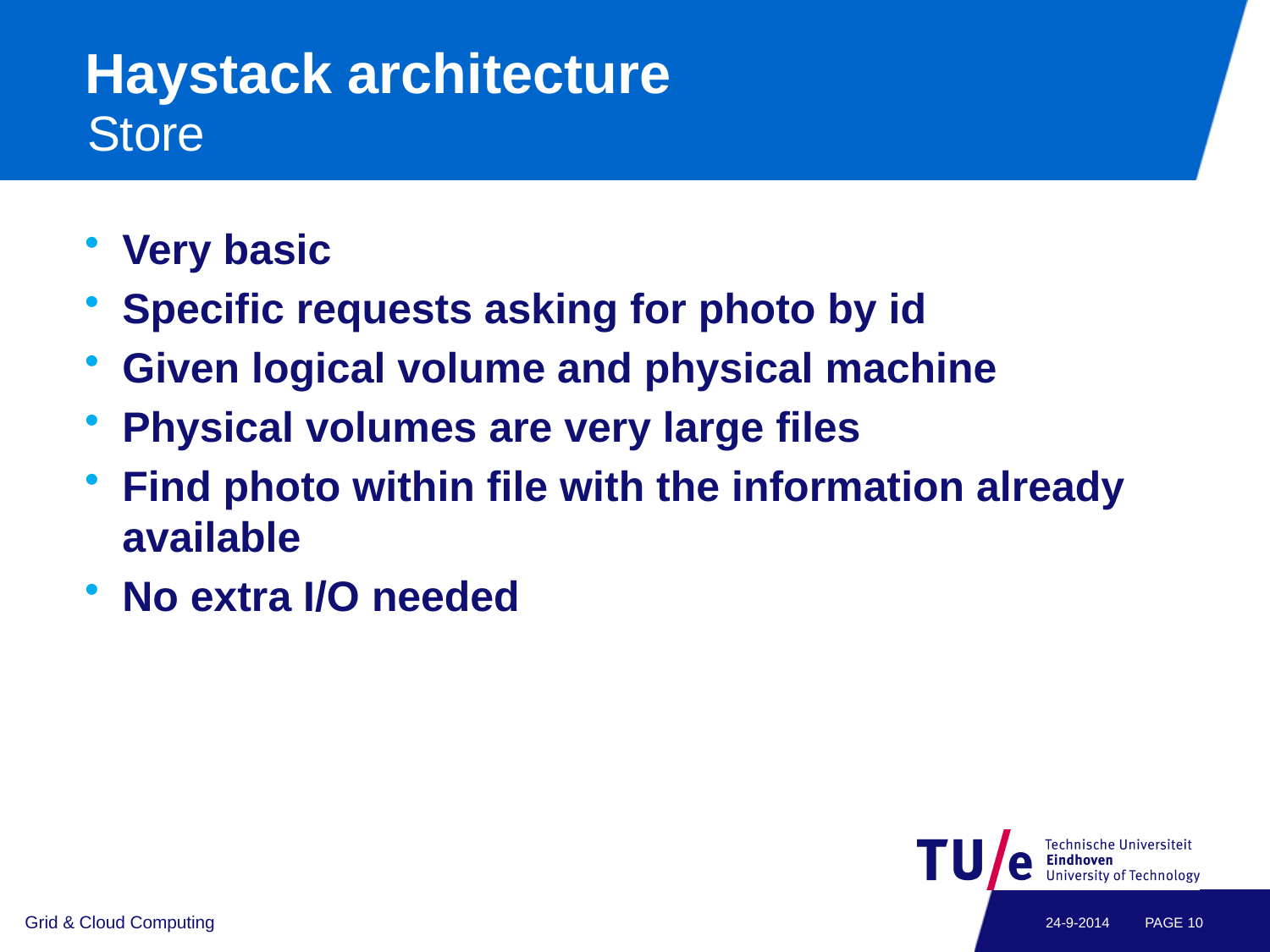

# Haystack architecture
Store
Very basic
Specific requests asking for photo by id
Given logical volume and physical machine
Physical volumes are very large files
Find photo within file with the information already available
No extra I/O needed
Grid & Cloud Computing
24-9-2014
PAGE 10